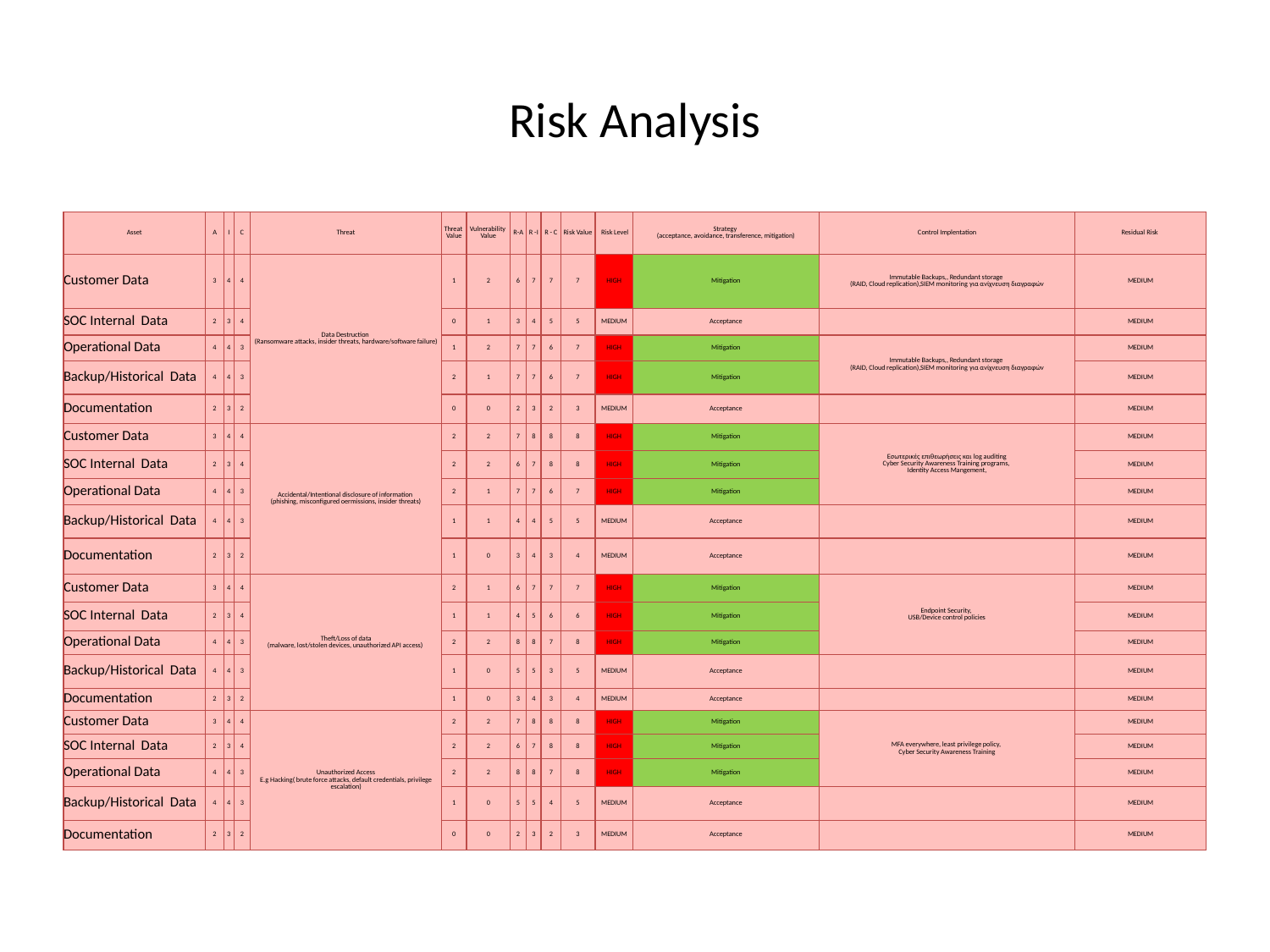

# Risk Analysis
| Asset | Α | I | C | Threat | Threat Value | Vulnerability Value | R-Α | R -Ι | R - C | Risk Value | Risk Level | Strategy (acceptance, avoidance, transference, mitigation) | Control Implentation | Residual Risk |
| --- | --- | --- | --- | --- | --- | --- | --- | --- | --- | --- | --- | --- | --- | --- |
| Customer Data | 3 | 4 | 4 | Data Destruction (Ransomware attacks, insider threats, hardware/software failure) | 1 | 2 | 6 | 7 | 7 | 7 | HIGH | Mitigation | Immutable Backups,, Redundant storage (RAID, Cloud replication),SIEM monitoring για ανίχνευση διαγραφών | MEDIUM |
| SOC Internal Data | 2 | 3 | 4 |  | 0 | 1 | 3 | 4 | 5 | 5 | MEDIUM | Acceptance |  | MEDIUM |
| Operational Data | 4 | 4 | 3 |  | 1 | 2 | 7 | 7 | 6 | 7 | HIGH | Mitigation | Immutable Backups,, Redundant storage (RAID, Cloud replication),SIEM monitoring για ανίχνευση διαγραφών | MEDIUM |
| Backup/Historical Data | 4 | 4 | 3 |  | 2 | 1 | 7 | 7 | 6 | 7 | HIGH | Mitigation |  | MEDIUM |
| Documentation | 2 | 3 | 2 |  | 0 | 0 | 2 | 3 | 2 | 3 | MEDIUM | Acceptance |  | MEDIUM |
| Customer Data | 3 | 4 | 4 | Accidental/Intentional disclosure of information (phishing, misconfigured oermissions, insider threats) | 2 | 2 | 7 | 8 | 8 | 8 | HIGH | Mitigation | Εσωτερικές επιθεωρήσεις και log auditing Cyber Security Awareness Training programs, Identity Access Mangement, | MEDIUM |
| SOC Internal Data | 2 | 3 | 4 |  | 2 | 2 | 6 | 7 | 8 | 8 | HIGH | Mitigation |  | MEDIUM |
| Operational Data | 4 | 4 | 3 |  | 2 | 1 | 7 | 7 | 6 | 7 | HIGH | Mitigation |  | MEDIUM |
| Backup/Historical Data | 4 | 4 | 3 |  | 1 | 1 | 4 | 4 | 5 | 5 | MEDIUM | Acceptance |  | MEDIUM |
| Documentation | 2 | 3 | 2 |  | 1 | 0 | 3 | 4 | 3 | 4 | MEDIUM | Acceptance |  | MEDIUM |
| Customer Data | 3 | 4 | 4 | Theft/Loss of data (malware, lost/stolen devices, unauthorized API access) | 2 | 1 | 6 | 7 | 7 | 7 | HIGH | Mitigation | Endpoint Security, USB/Device control policies | MEDIUM |
| SOC Internal Data | 2 | 3 | 4 |  | 1 | 1 | 4 | 5 | 6 | 6 | HIGH | Mitigation |  | MEDIUM |
| Operational Data | 4 | 4 | 3 |  | 2 | 2 | 8 | 8 | 7 | 8 | HIGH | Mitigation |  | MEDIUM |
| Backup/Historical Data | 4 | 4 | 3 |  | 1 | 0 | 5 | 5 | 3 | 5 | MEDIUM | Acceptance |  | MEDIUM |
| Documentation | 2 | 3 | 2 |  | 1 | 0 | 3 | 4 | 3 | 4 | MEDIUM | Acceptance |  | MEDIUM |
| Customer Data | 3 | 4 | 4 | Unauthorized Access E.g Hacking( brute force attacks, default credentials, privilege escalation) | 2 | 2 | 7 | 8 | 8 | 8 | HIGH | Mitigation | MFA everywhere, least privilege policy, Cyber Security Awareness Training | MEDIUM |
| SOC Internal Data | 2 | 3 | 4 |  | 2 | 2 | 6 | 7 | 8 | 8 | HIGH | Mitigation |  | MEDIUM |
| Operational Data | 4 | 4 | 3 |  | 2 | 2 | 8 | 8 | 7 | 8 | HIGH | Mitigation |  | MEDIUM |
| Backup/Historical Data | 4 | 4 | 3 |  | 1 | 0 | 5 | 5 | 4 | 5 | MEDIUM | Acceptance |  | MEDIUM |
| Documentation | 2 | 3 | 2 |  | 0 | 0 | 2 | 3 | 2 | 3 | MEDIUM | Acceptance |  | MEDIUM |